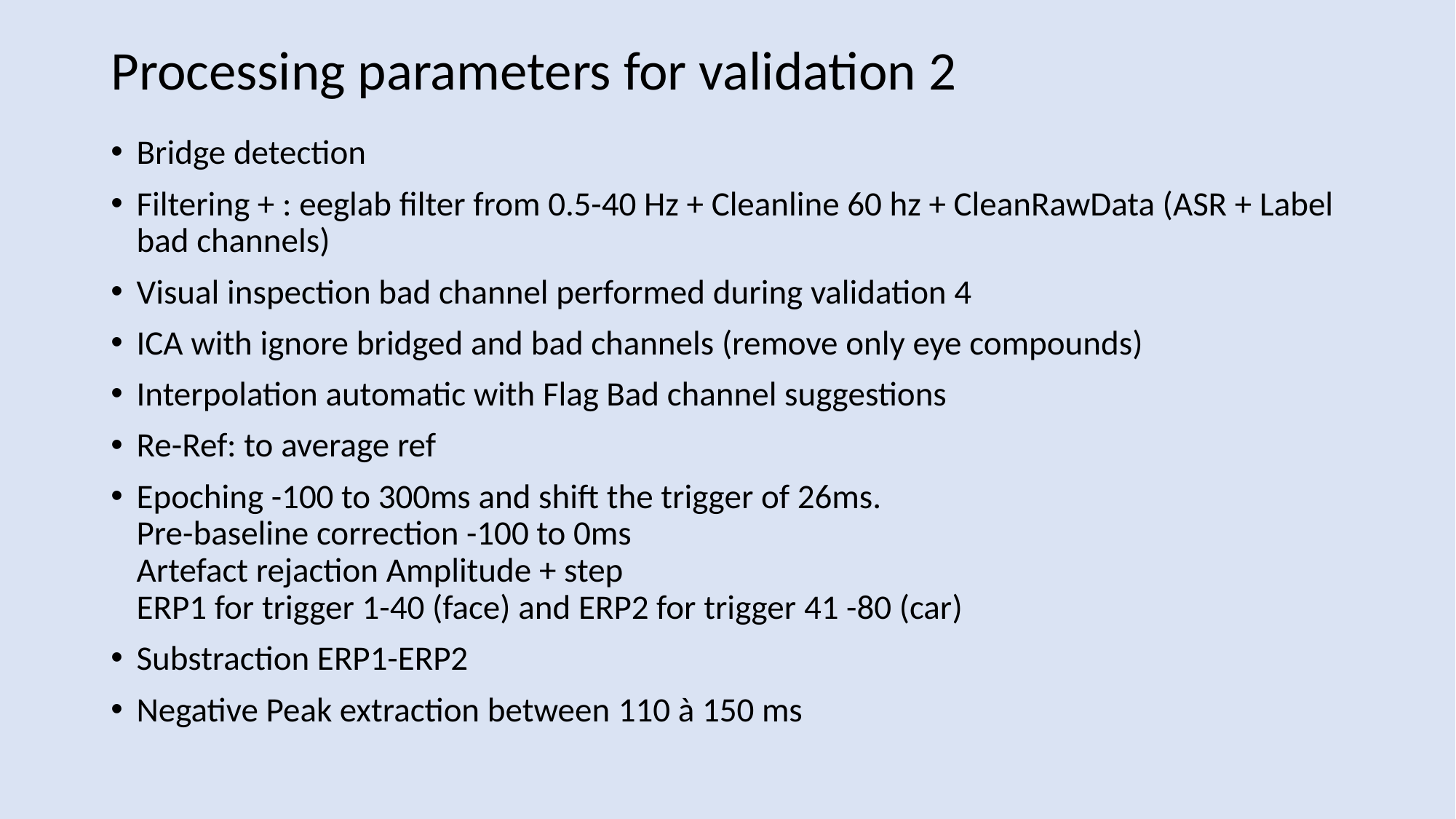

# Processing parameters for validation 2
Bridge detection
Filtering + : eeglab filter from 0.5-40 Hz + Cleanline 60 hz + CleanRawData (ASR + Label bad channels)
Visual inspection bad channel performed during validation 4
ICA with ignore bridged and bad channels (remove only eye compounds)
Interpolation automatic with Flag Bad channel suggestions
Re-Ref: to average ref
Epoching -100 to 300ms and shift the trigger of 26ms.
Pre-baseline correction -100 to 0ms
Artefact rejaction Amplitude + step
ERP1 for trigger 1-40 (face) and ERP2 for trigger 41 -80 (car)
Substraction ERP1-ERP2
Negative Peak extraction between 110 à 150 ms